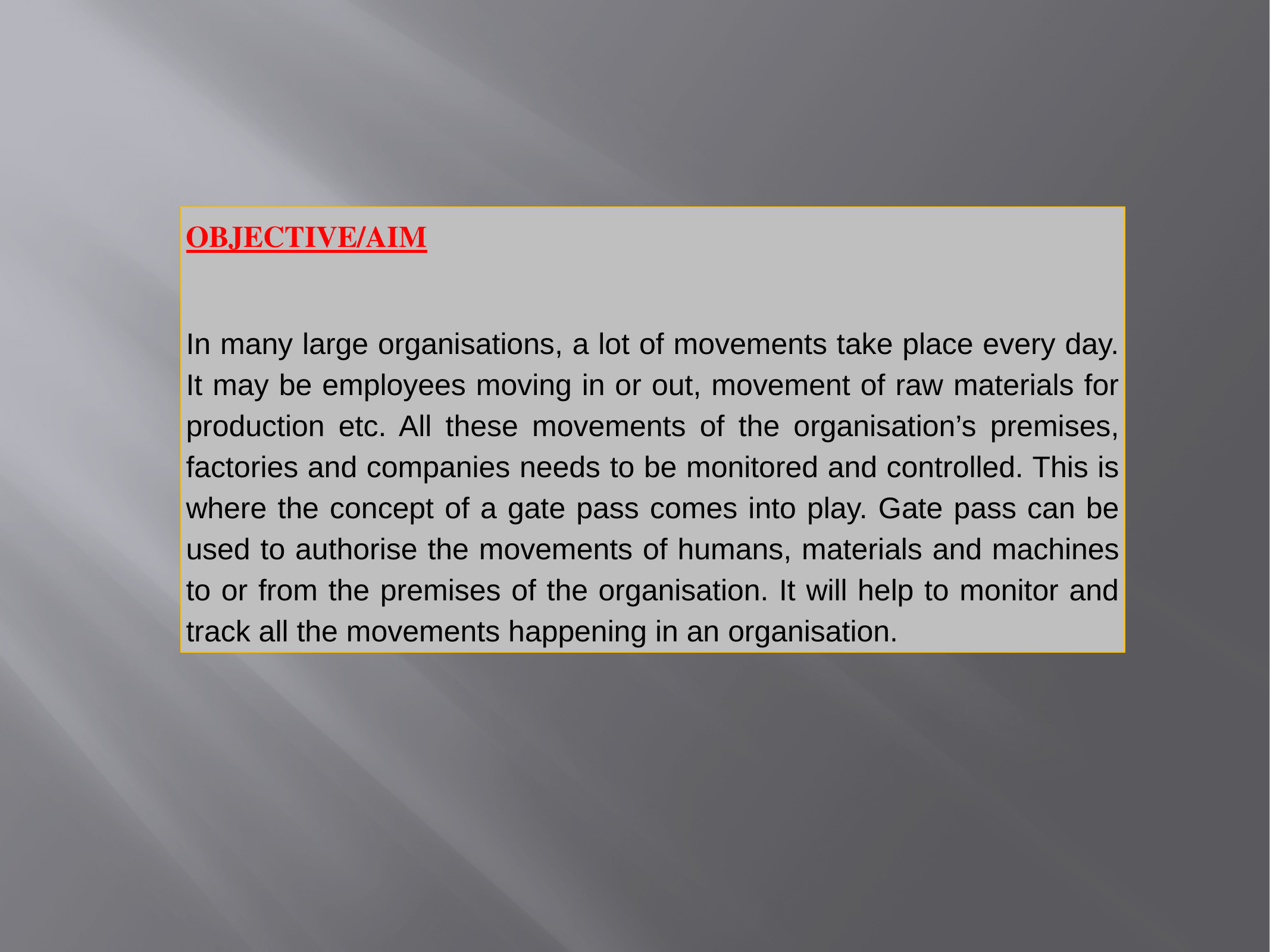

OBJECTIVE/AIM

In many large organisations, a lot of movements take place every day. It may be employees moving in or out, movement of raw materials for production etc. All these movements of the organisation’s premises, factories and companies needs to be monitored and controlled. This is where the concept of a gate pass comes into play. Gate pass can be used to authorise the movements of humans, materials and machines to or from the premises of the organisation. It will help to monitor and track all the movements happening in an organisation.